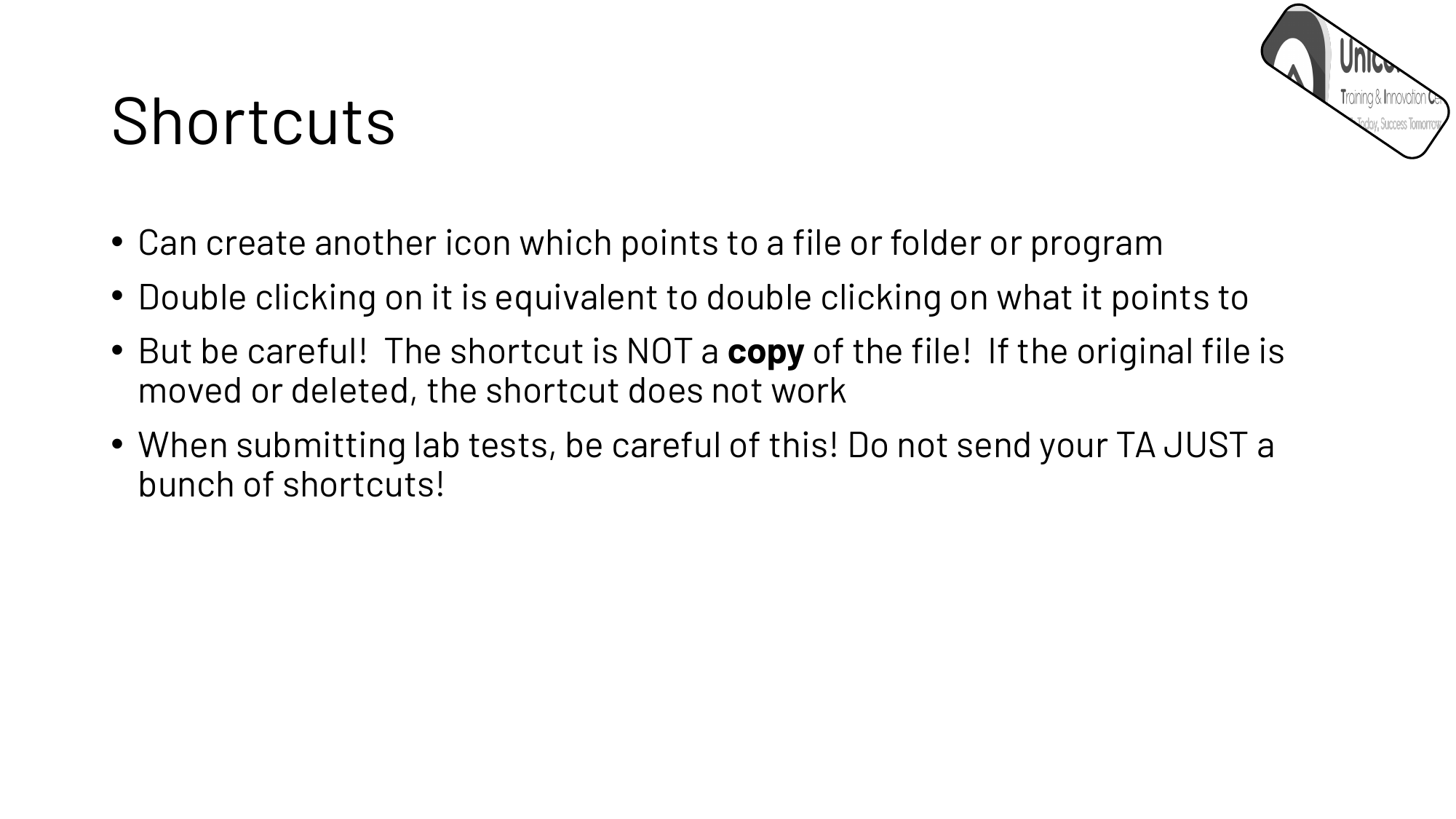

# Shortcuts
Can create another icon which points to a file or folder or program
Double clicking on it is equivalent to double clicking on what it points to
But be careful!  The shortcut is NOT a copy of the file!  If the original file is moved or deleted, the shortcut does not work
When submitting lab tests, be careful of this! Do not send your TA JUST a bunch of shortcuts!